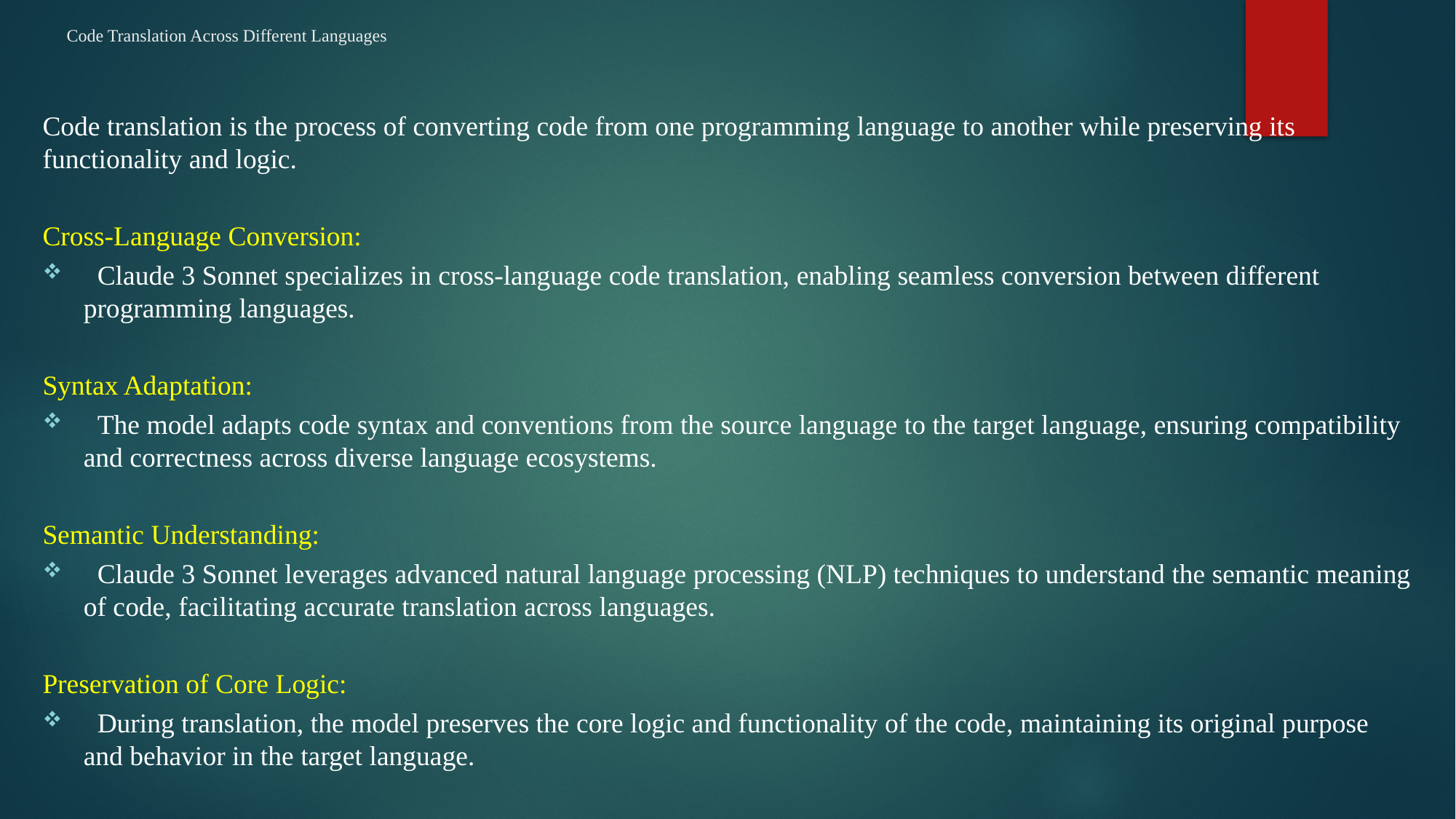

# Code Translation Across Different Languages
Code translation is the process of converting code from one programming language to another while preserving its functionality and logic.

Cross-Language Conversion:
  Claude 3 Sonnet specializes in cross-language code translation, enabling seamless conversion between different programming languages.

Syntax Adaptation:
  The model adapts code syntax and conventions from the source language to the target language, ensuring compatibility and correctness across diverse language ecosystems.

Semantic Understanding:
  Claude 3 Sonnet leverages advanced natural language processing (NLP) techniques to understand the semantic meaning of code, facilitating accurate translation across languages.

Preservation of Core Logic:
  During translation, the model preserves the core logic and functionality of the code, maintaining its original purpose and behavior in the target language.